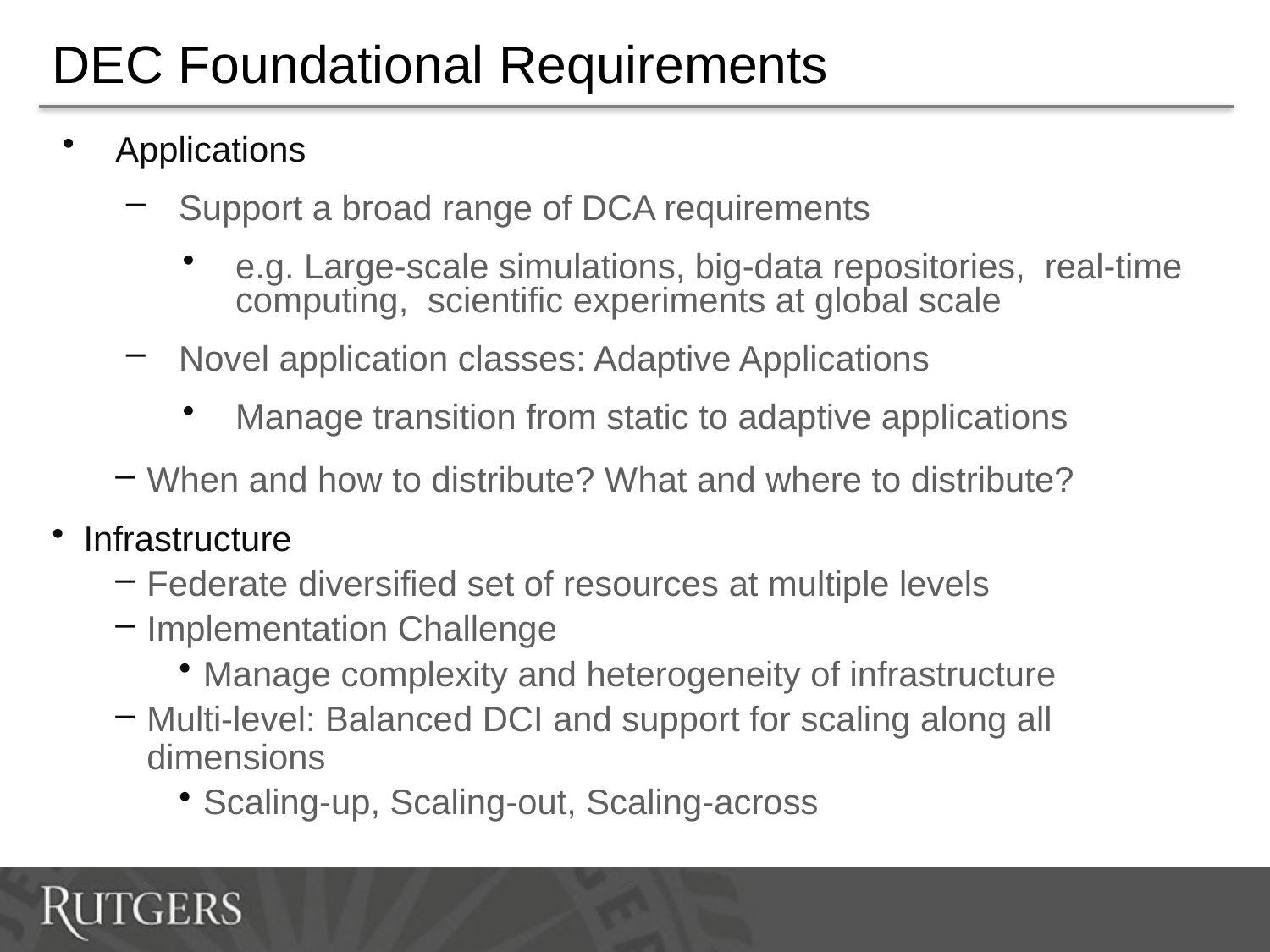

# DEC Foundational Requirements
Applications
Support a broad range of DCA requirements
e.g. Large-scale simulations, big-data repositories,  real-time computing,  scientific experiments at global scale
Novel application classes: Adaptive Applications
Manage transition from static to adaptive applications
When and how to distribute? What and where to distribute?
Infrastructure
Federate diversified set of resources at multiple levels
Implementation Challenge
Manage complexity and heterogeneity of infrastructure
Multi-level: Balanced DCI and support for scaling along all dimensions
Scaling-up, Scaling-out, Scaling-across